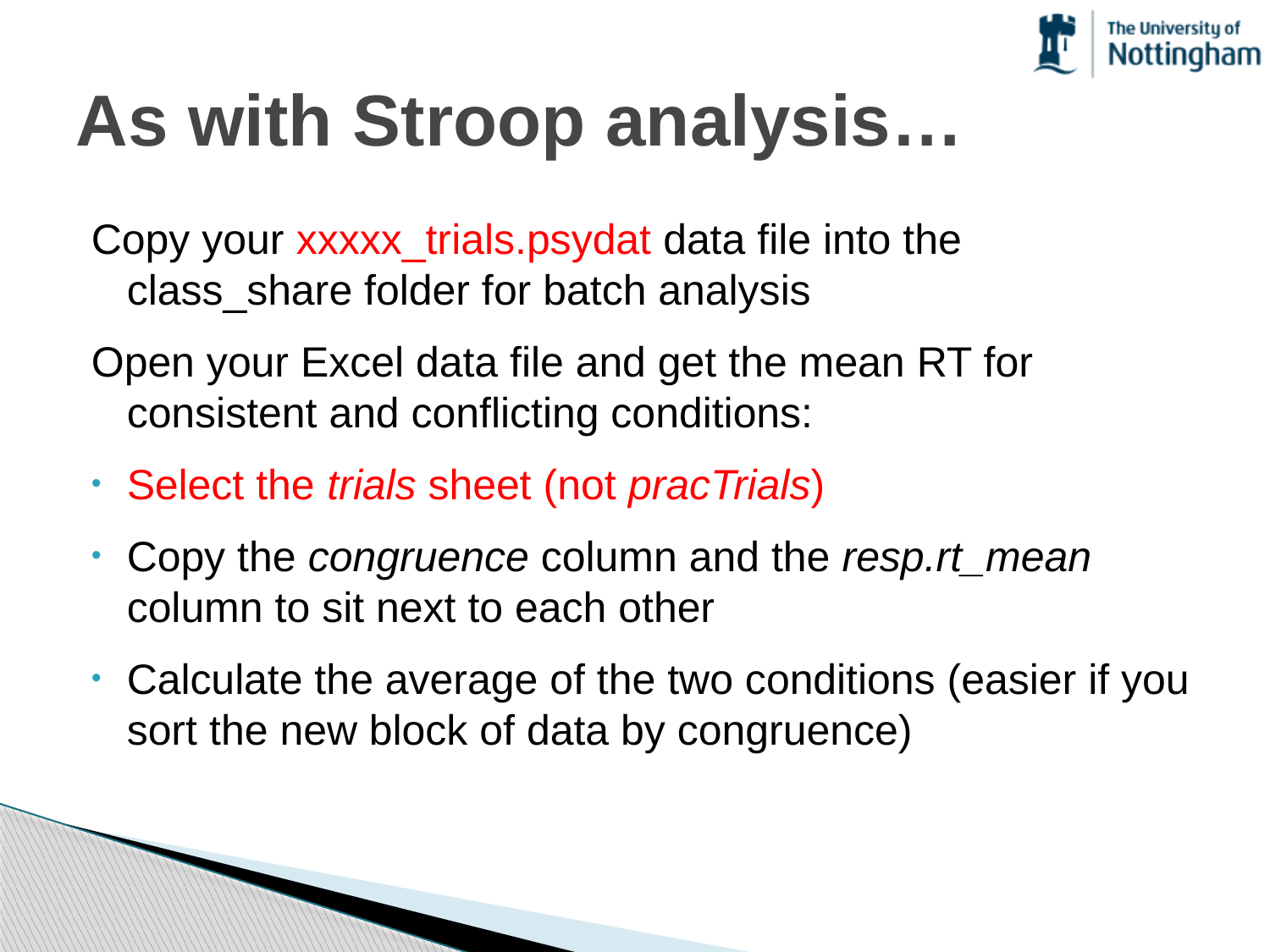

# As with Stroop analysis…
Copy your xxxxx_trials.psydat data file into the class_share folder for batch analysis
Open your Excel data file and get the mean RT for consistent and conflicting conditions:
Select the trials sheet (not pracTrials)
Copy the congruence column and the resp.rt_mean column to sit next to each other
Calculate the average of the two conditions (easier if you sort the new block of data by congruence)